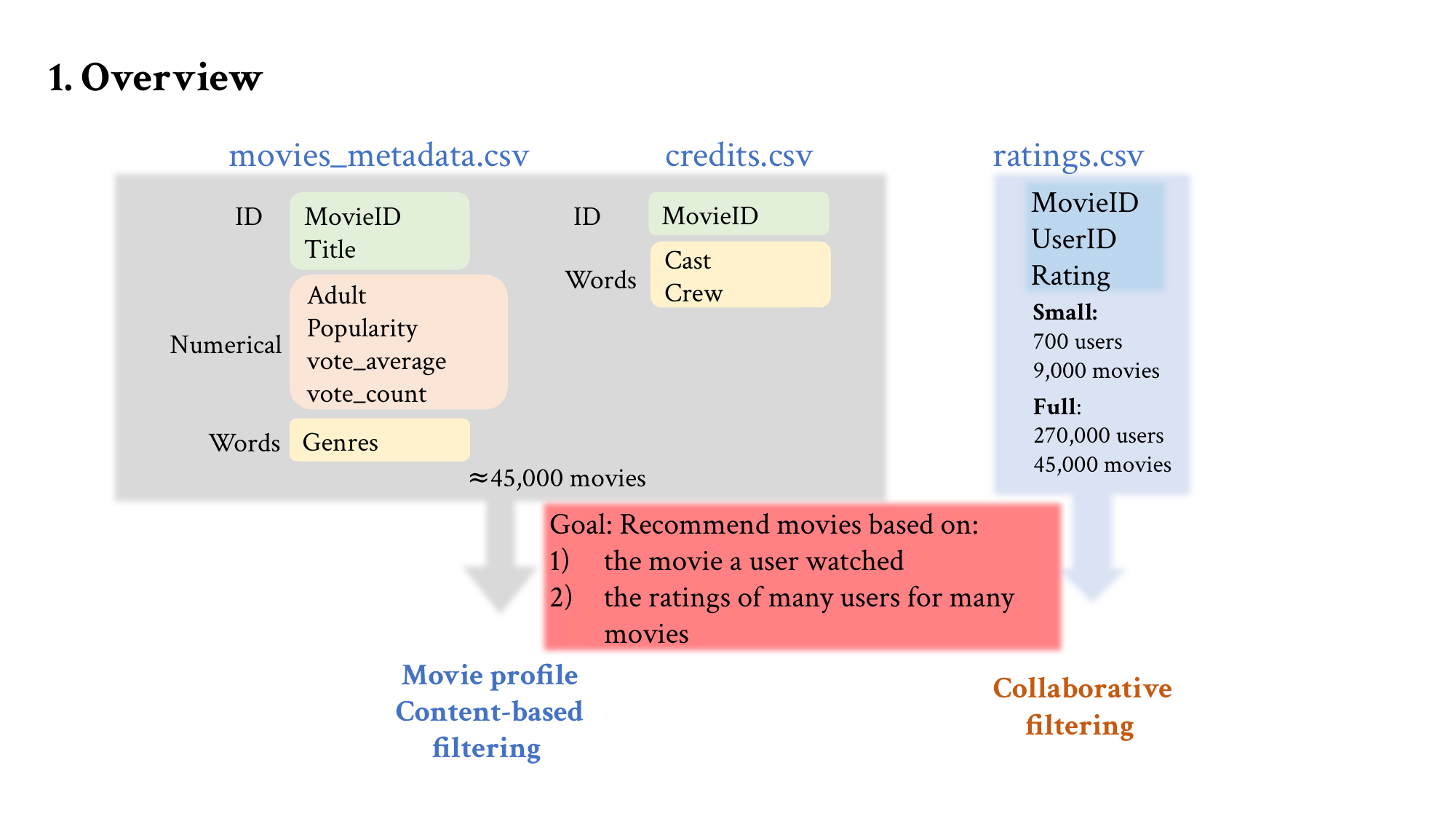

1. Overview
movies_metadata.csv		credits.csv		ratings.csv

MovieID
UserID
Rating
MovieID
Title
MovieID
ID
ID
Cast
Crew
Words
Adult
Popularity
vote_average
vote_count
Small:
700 users
9,000 movies
Numerical
Full:
270,000 users 45,000 movies
Genres
Words
≈45,000 movies
Goal: Recommend movies based on:
the movie a user watched
the ratings of many users for many movies
Movie profile
Content-based filtering
Collaborative filtering